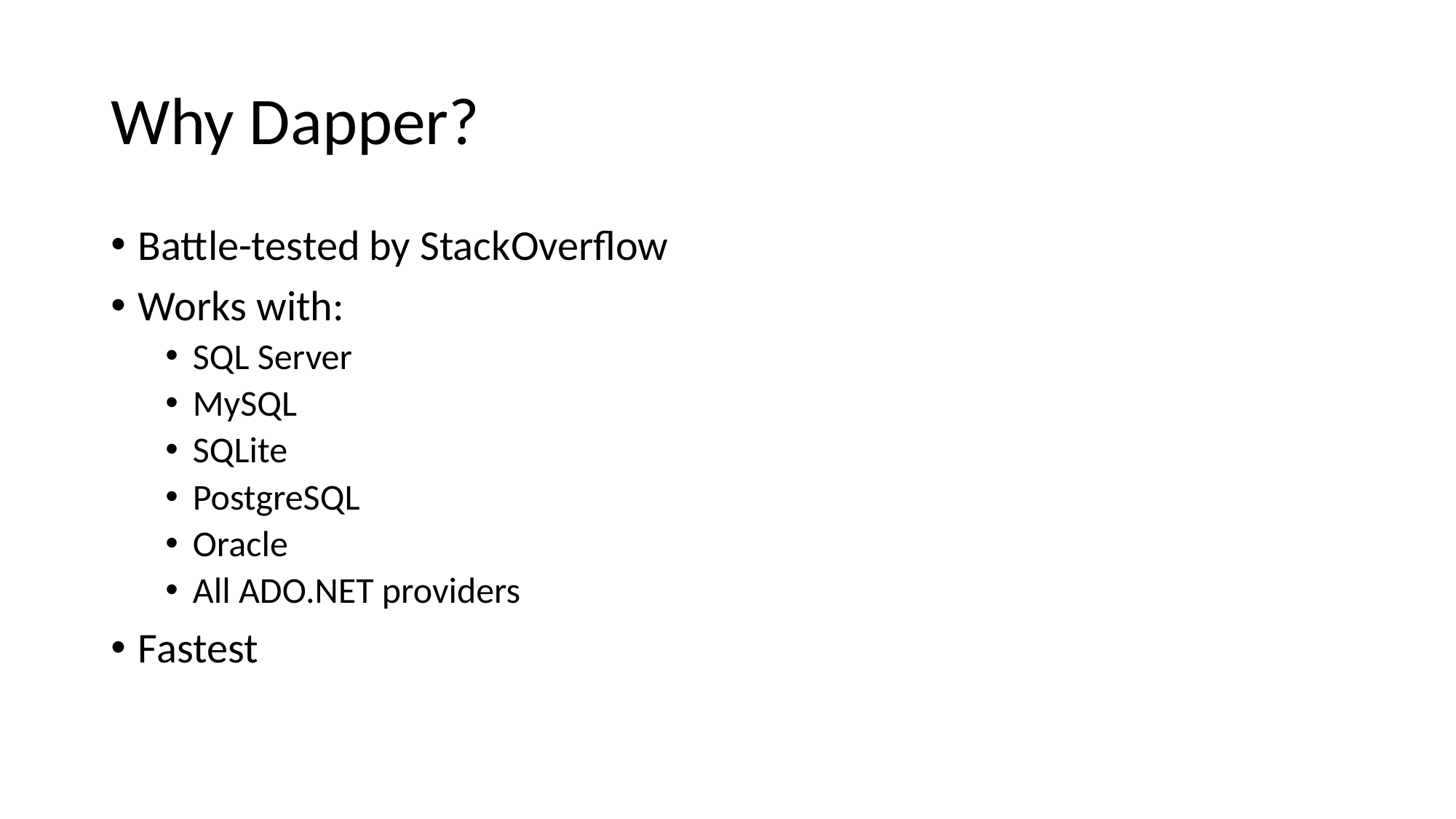

# Why Dapper?
Battle-tested by StackOverflow
Works with:
SQL Server
MySQL
SQLite
PostgreSQL
Oracle
All ADO.NET providers
Fastest